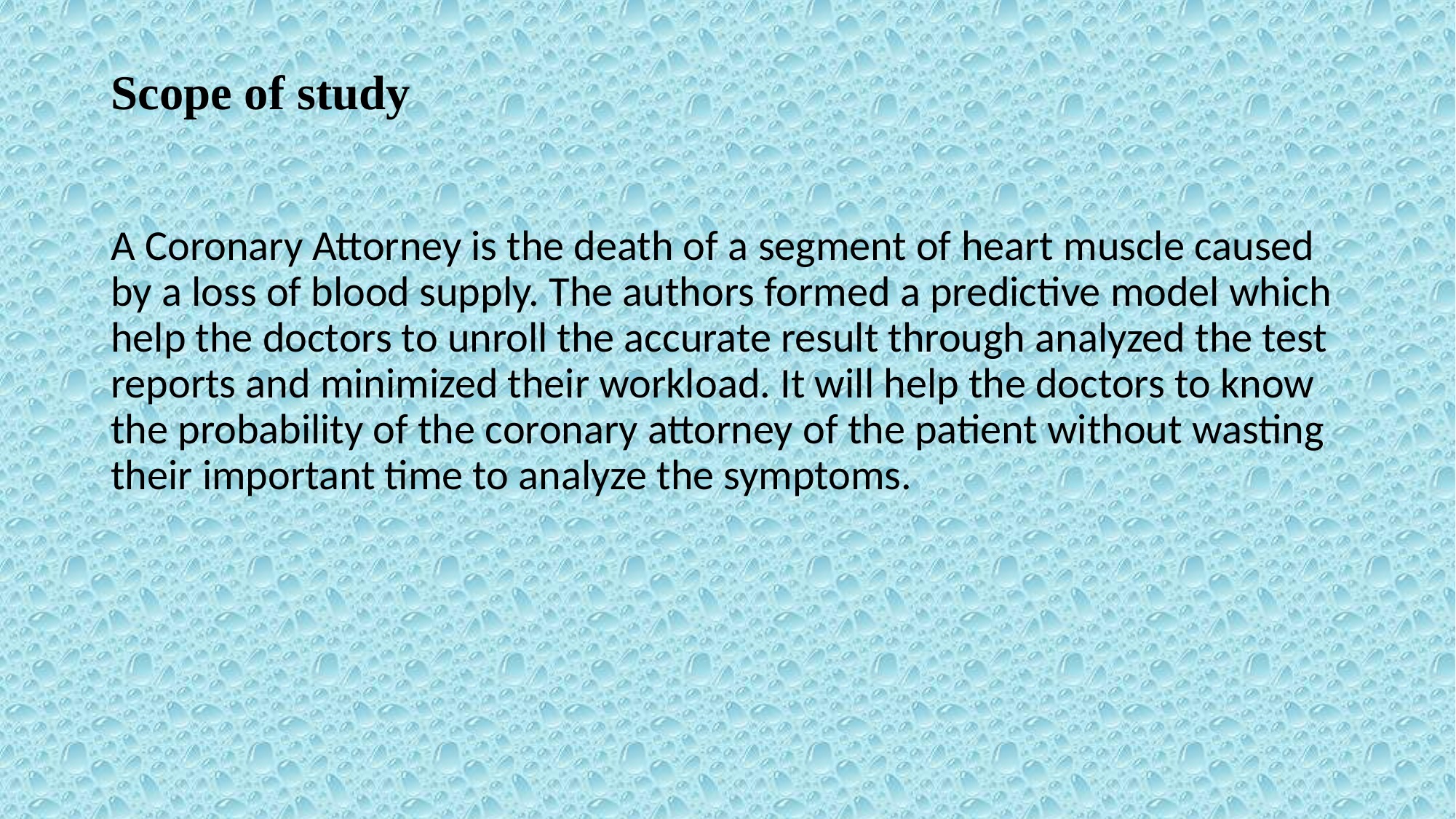

# Scope of study
A Coronary Attorney is the death of a segment of heart muscle caused by a loss of blood supply. The authors formed a predictive model which help the doctors to unroll the accurate result through analyzed the test reports and minimized their workload. It will help the doctors to know the probability of the coronary attorney of the patient without wasting their important time to analyze the symptoms.